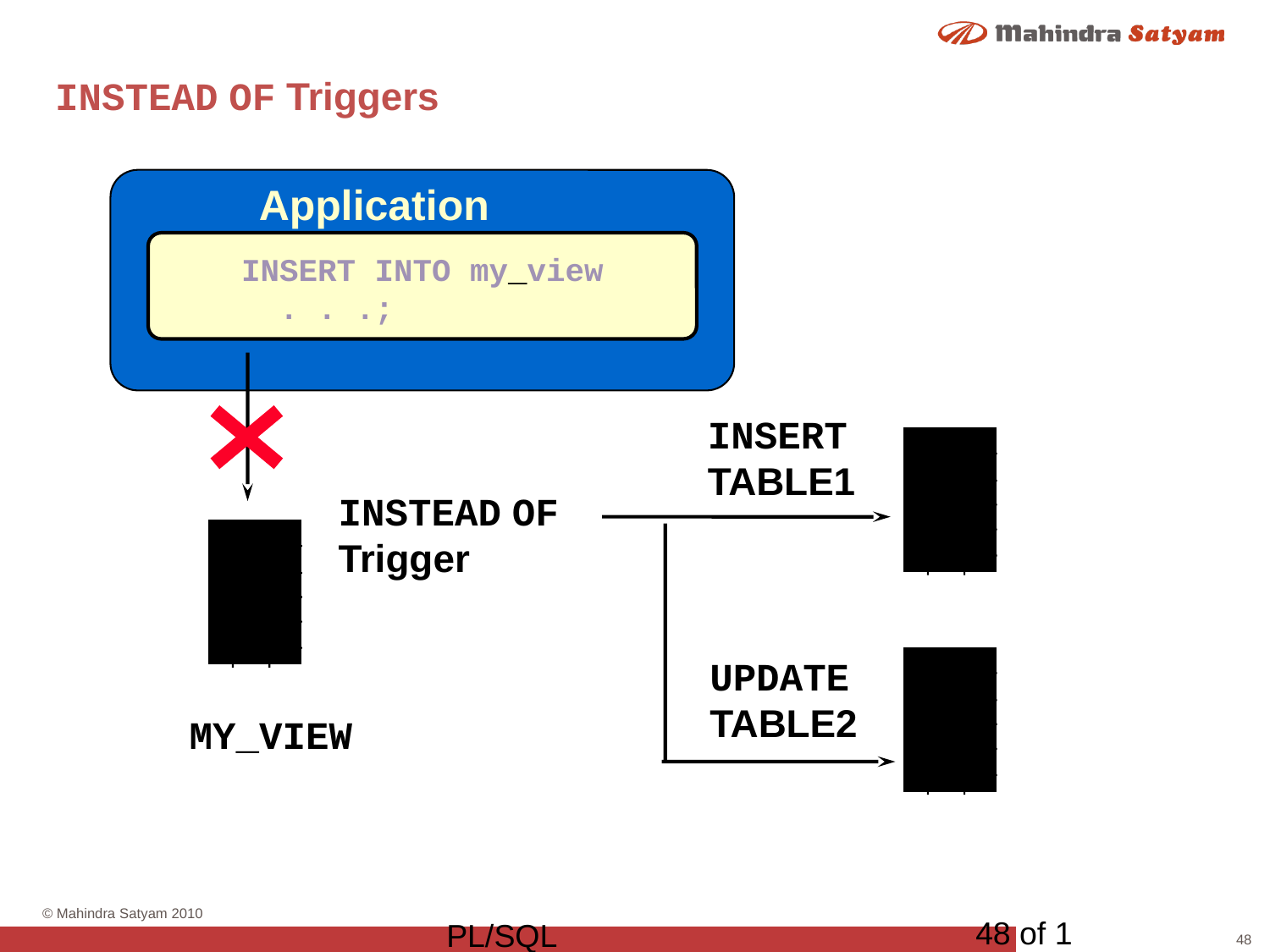

# INSTEAD OF Triggers

Application
INSERT INTO my_view
  . . .;

MY_VIEW
INSERT TABLE1

INSTEAD OF Trigger

UPDATE TABLE2

48 of 1
PL/SQL